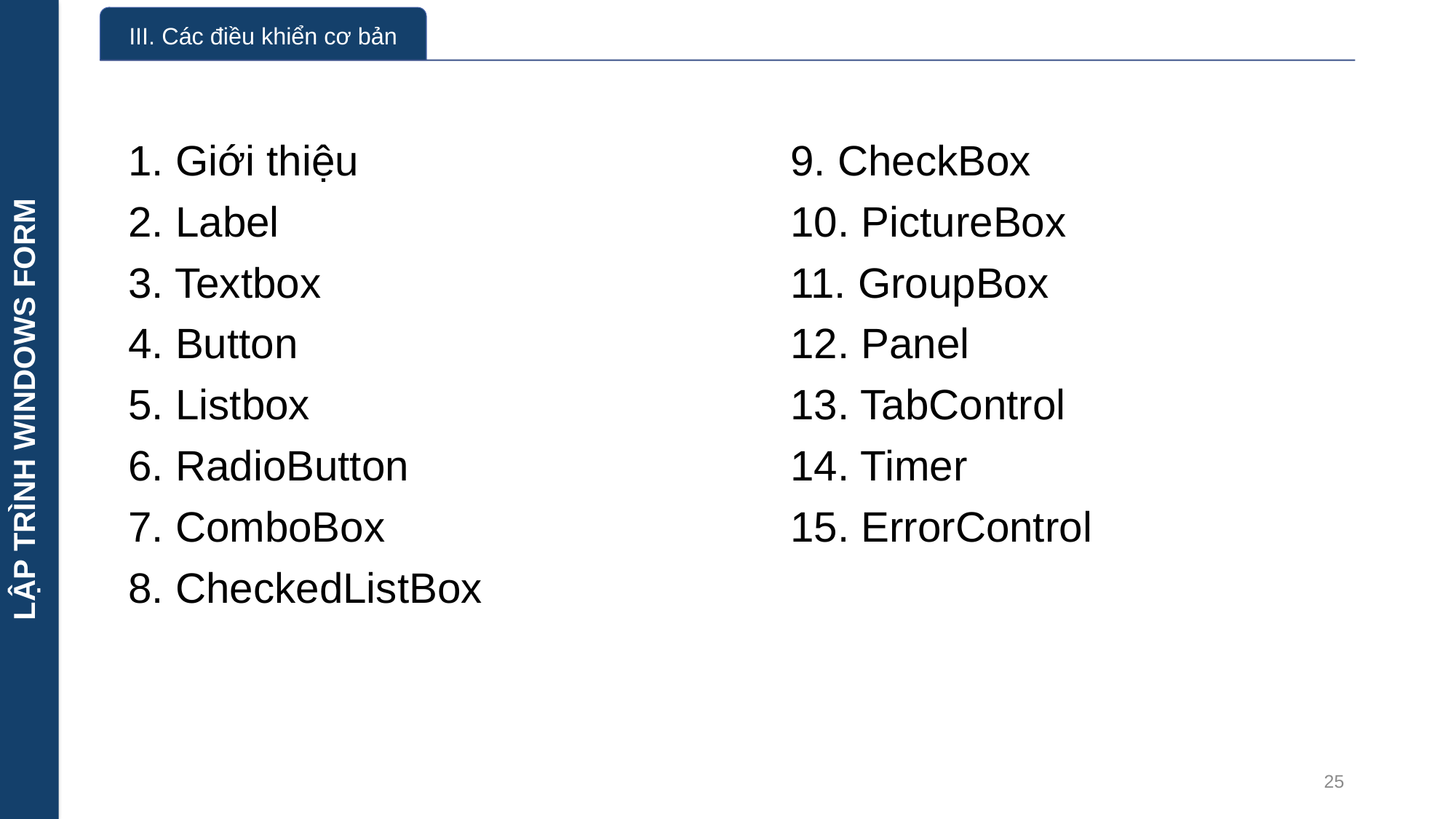

LẬP TRÌNH WINDOWS FORM
III. Các điều khiển cơ bản
9. CheckBox
10. PictureBox
11. GroupBox
12. Panel
13. TabControl
14. Timer
15. ErrorControl
1. Giới thiệu
2. Label
3. Textbox
4. Button
5. Listbox
6. RadioButton
7. ComboBox
8. CheckedListBox
25